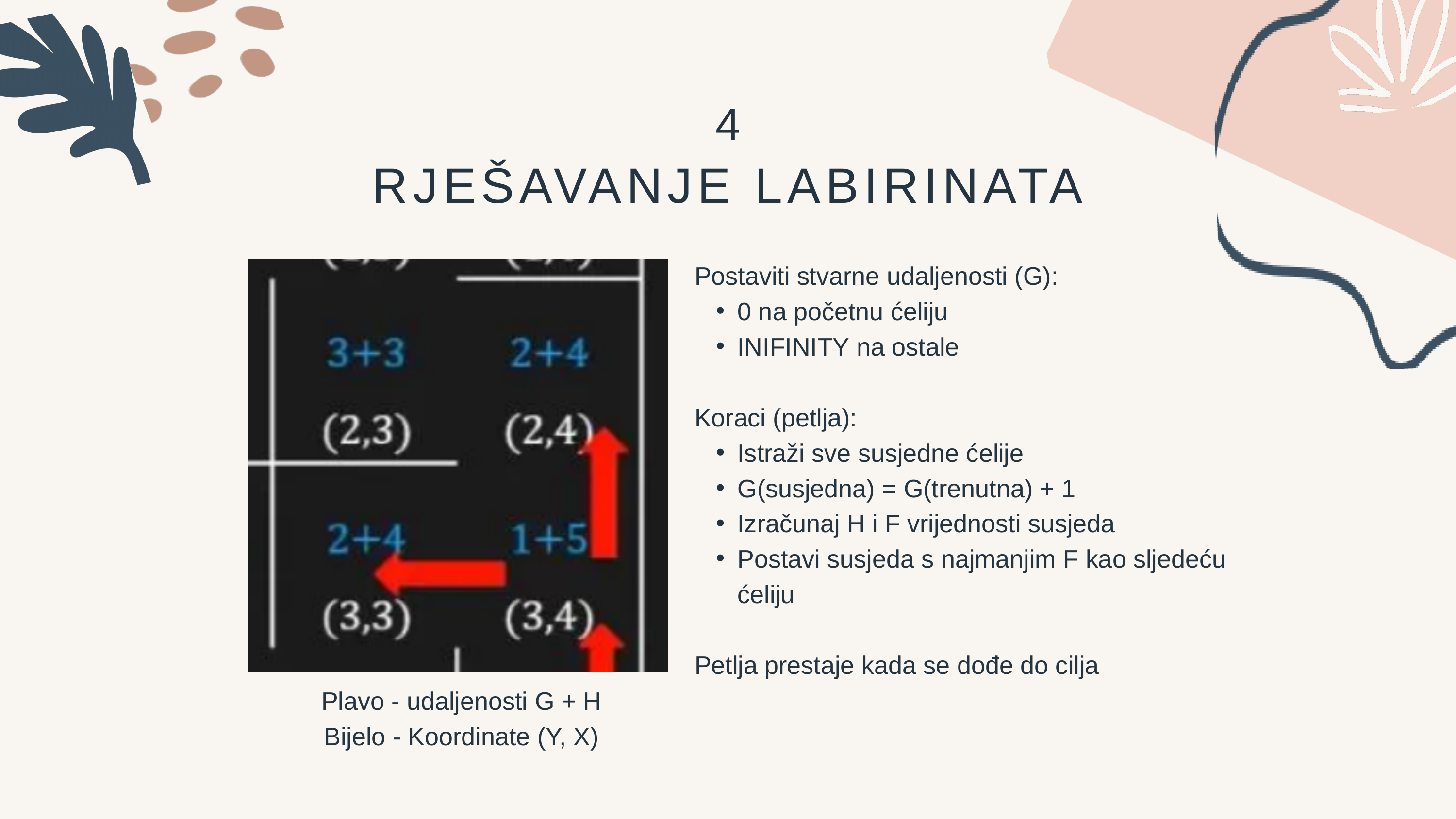

4
RJEŠAVANJE LABIRINATA
Postaviti stvarne udaljenosti (G):
0 na početnu ćeliju
INIFINITY na ostale

Koraci (petlja):
Istraži sve susjedne ćelije
G(susjedna) = G(trenutna) + 1
Izračunaj H i F vrijednosti susjeda
Postavi susjeda s najmanjim F kao sljedeću ćeliju

Petlja prestaje kada se dođe do cilja

Plavo - udaljenosti G + H
Bijelo - Koordinate (Y, X)